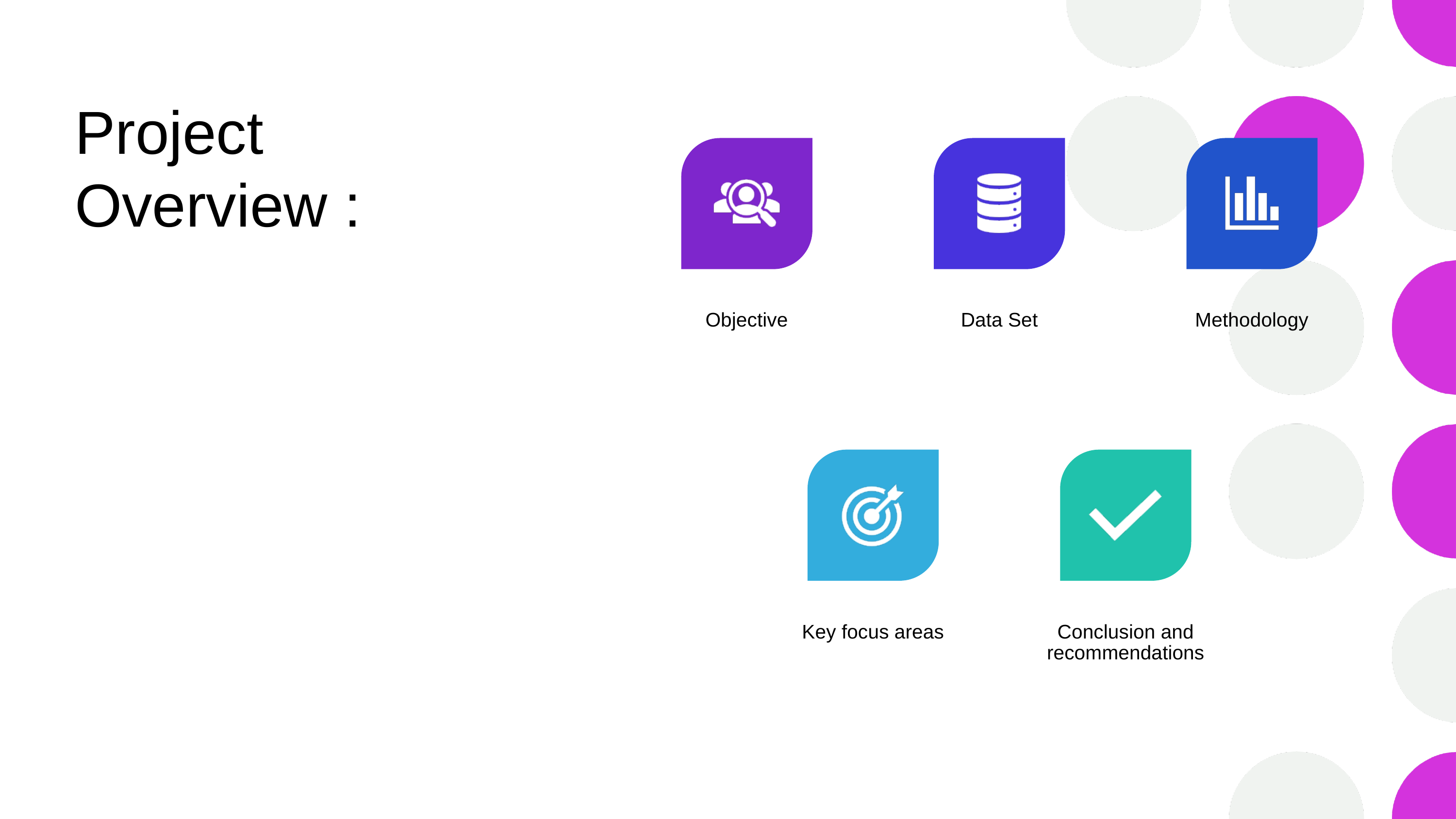

Project Overview :

Objective
Data Set
Methodology

Key focus areas
Conclusion and recommendations